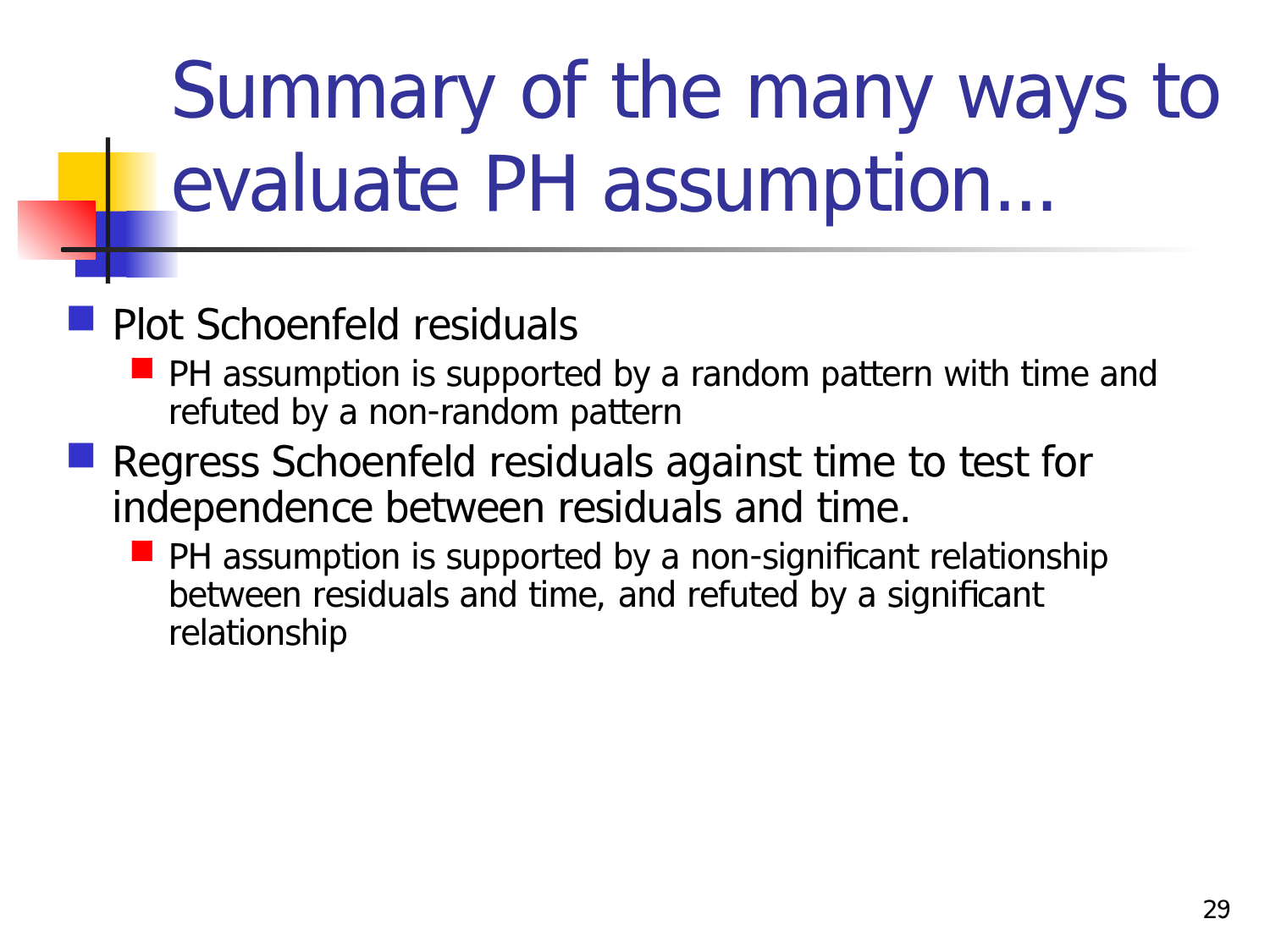

# Summary of the many ways to evaluate PH assumption…
Plot Schoenfeld residuals
PH assumption is supported by a random pattern with time and refuted by a non-random pattern
Regress Schoenfeld residuals against time to test for independence between residuals and time.
PH assumption is supported by a non-significant relationship between residuals and time, and refuted by a significant relationship

29